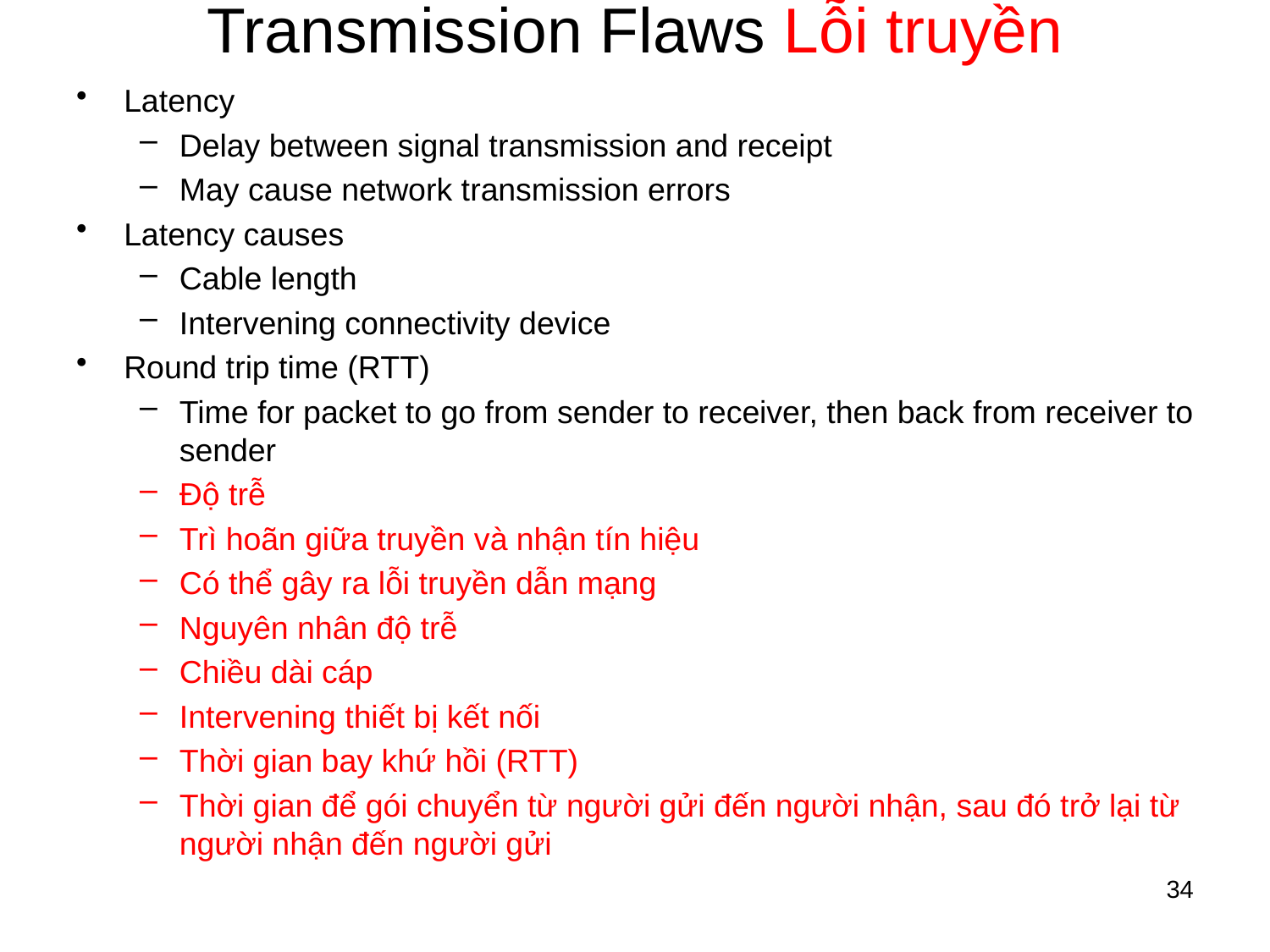

# Transmission Flaws Lỗi truyền
Latency
Delay between signal transmission and receipt
May cause network transmission errors
Latency causes
Cable length
Intervening connectivity device
Round trip time (RTT)
Time for packet to go from sender to receiver, then back from receiver to sender
Độ trễ
Trì hoãn giữa truyền và nhận tín hiệu
Có thể gây ra lỗi truyền dẫn mạng
Nguyên nhân độ trễ
Chiều dài cáp
Intervening thiết bị kết nối
Thời gian bay khứ hồi (RTT)
Thời gian để gói chuyển từ người gửi đến người nhận, sau đó trở lại từ người nhận đến người gửi
34